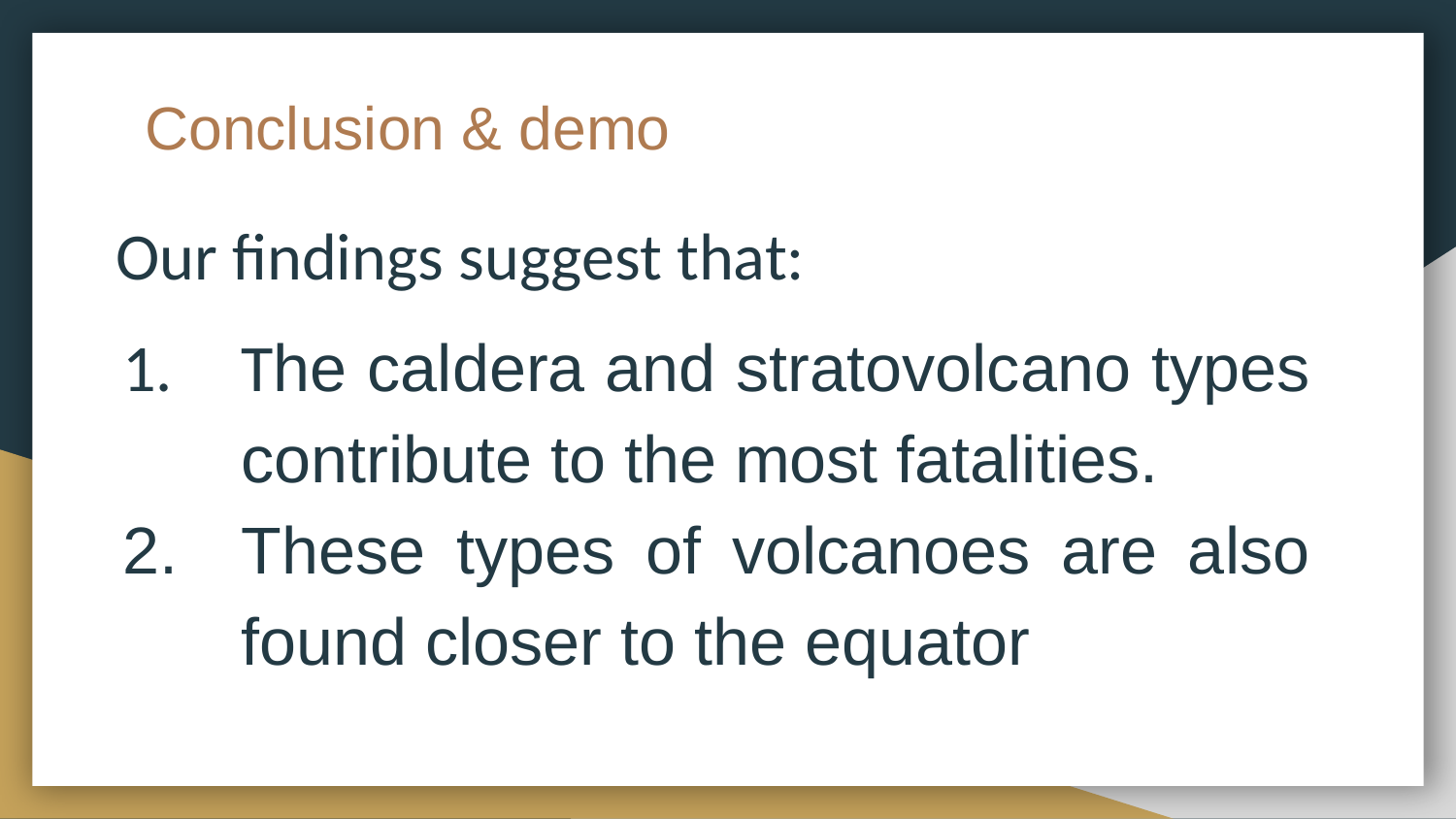

# Conclusion & demo
Our findings suggest that:
The caldera and stratovolcano types contribute to the most fatalities.
These types of volcanoes are also found closer to the equator